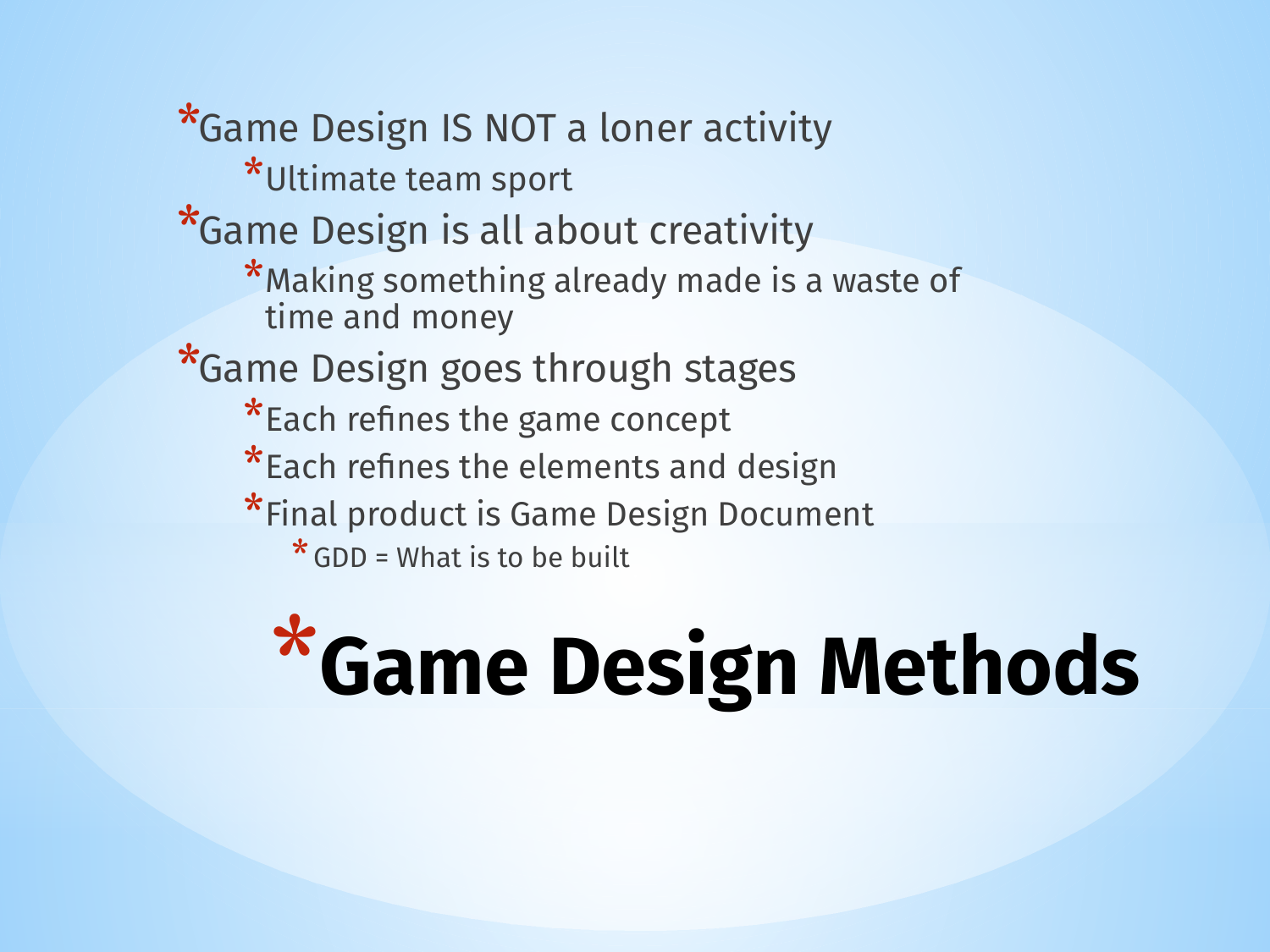

Game Design IS NOT a loner activity
Ultimate team sport
Game Design is all about creativity
Making something already made is a waste of time and money
Game Design goes through stages
Each refines the game concept
Each refines the elements and design
Final product is Game Design Document
GDD = What is to be built
# Game Design Methods